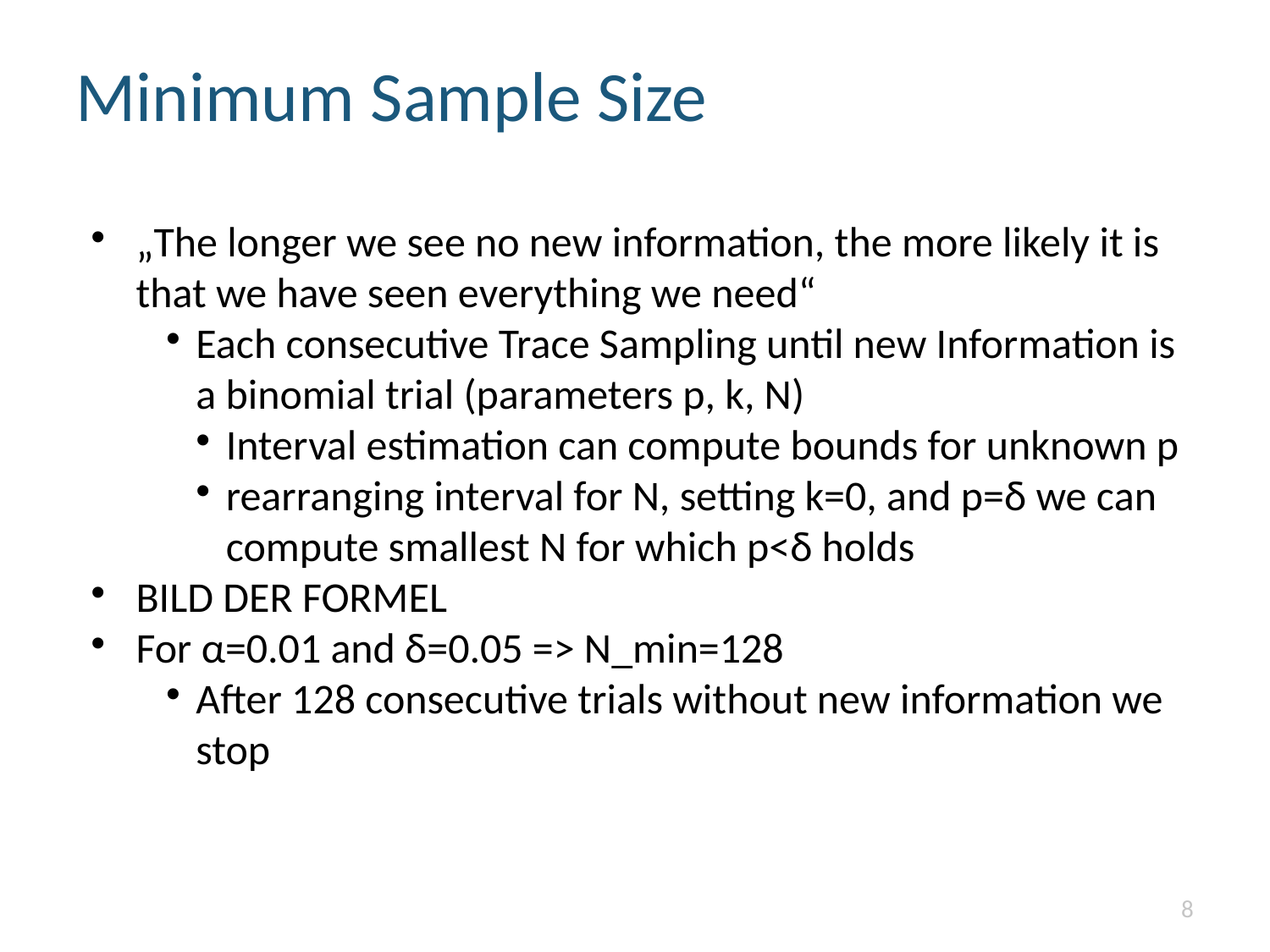

Minimum Sample Size
„The longer we see no new information, the more likely it is that we have seen everything we need“
Each consecutive Trace Sampling until new Information is a binomial trial (parameters p, k, N)
Interval estimation can compute bounds for unknown p
rearranging interval for N, setting k=0, and p=δ we can compute smallest N for which p<δ holds
BILD DER FORMEL
For α=0.01 and δ=0.05 => N_min=128
After 128 consecutive trials without new information we stop
8